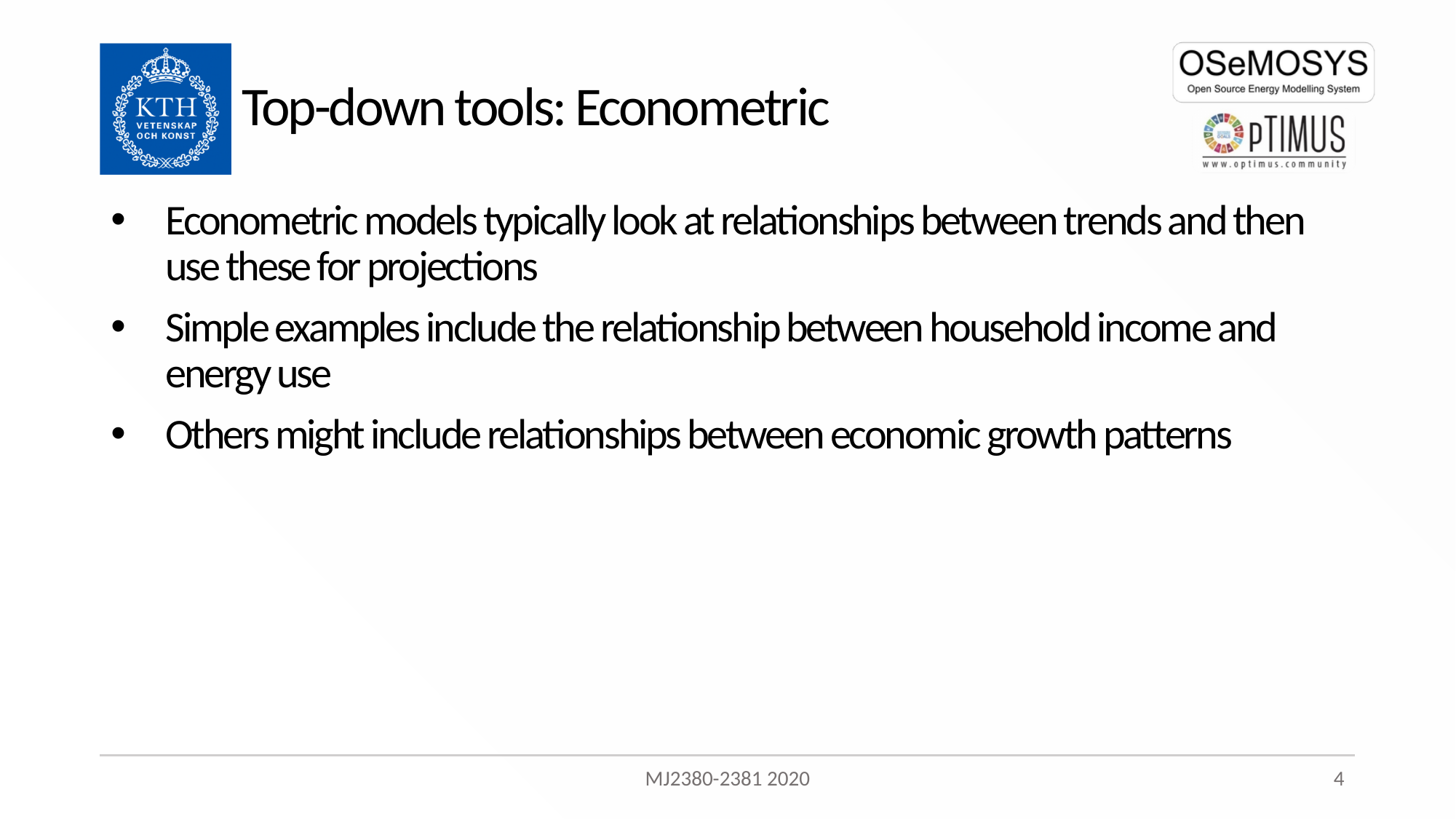

# Top-down tools: Econometric
Econometric models typically look at relationships between trends and then use these for projections
Simple examples include the relationship between household income and energy use
Others might include relationships between economic growth patterns
MJ2380-2381 2020
4